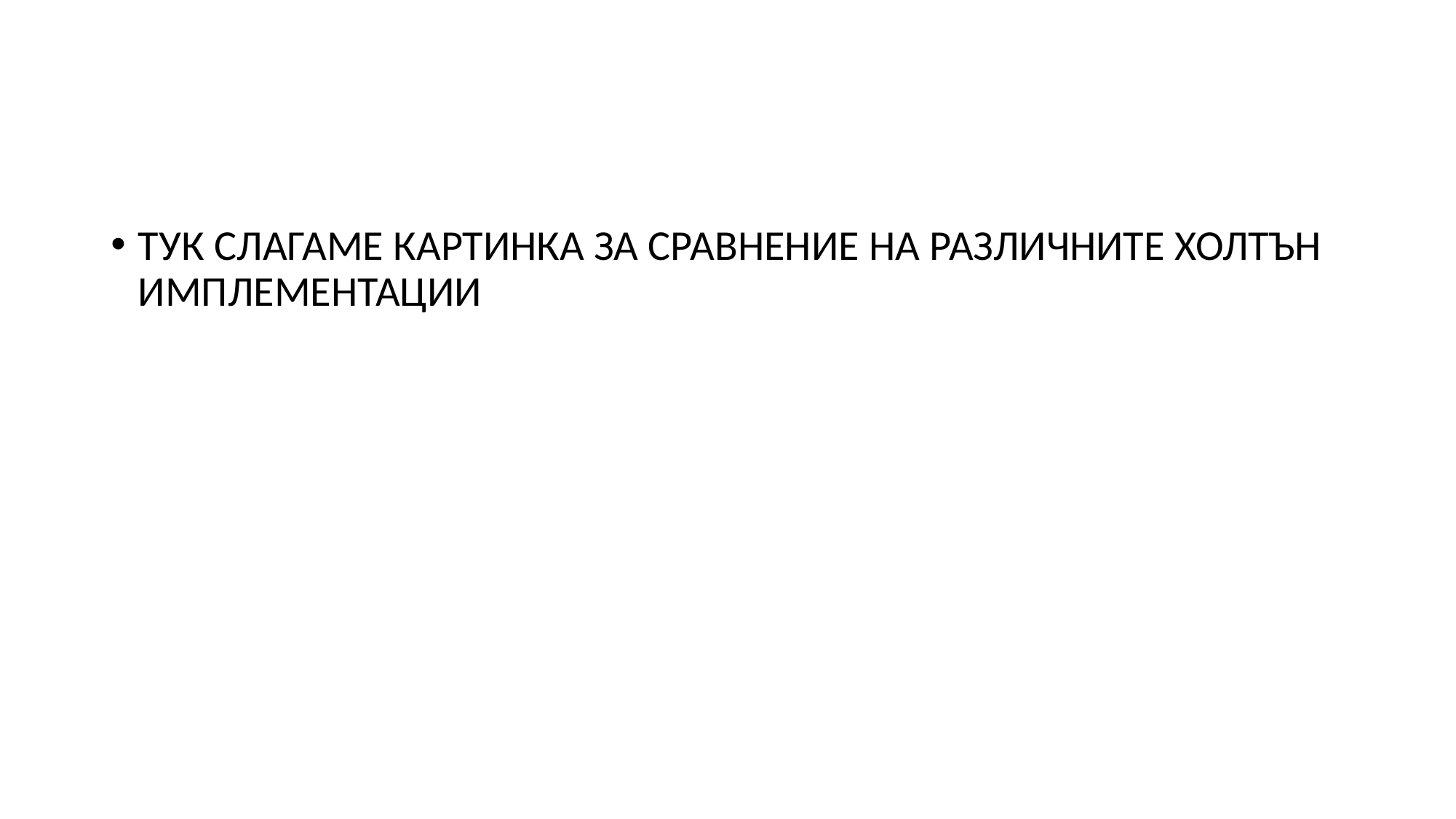

#
ТУК СЛАГАМЕ КАРТИНКА ЗА СРАВНЕНИЕ НА РАЗЛИЧНИТЕ ХОЛТЪН ИМПЛЕМЕНТАЦИИ